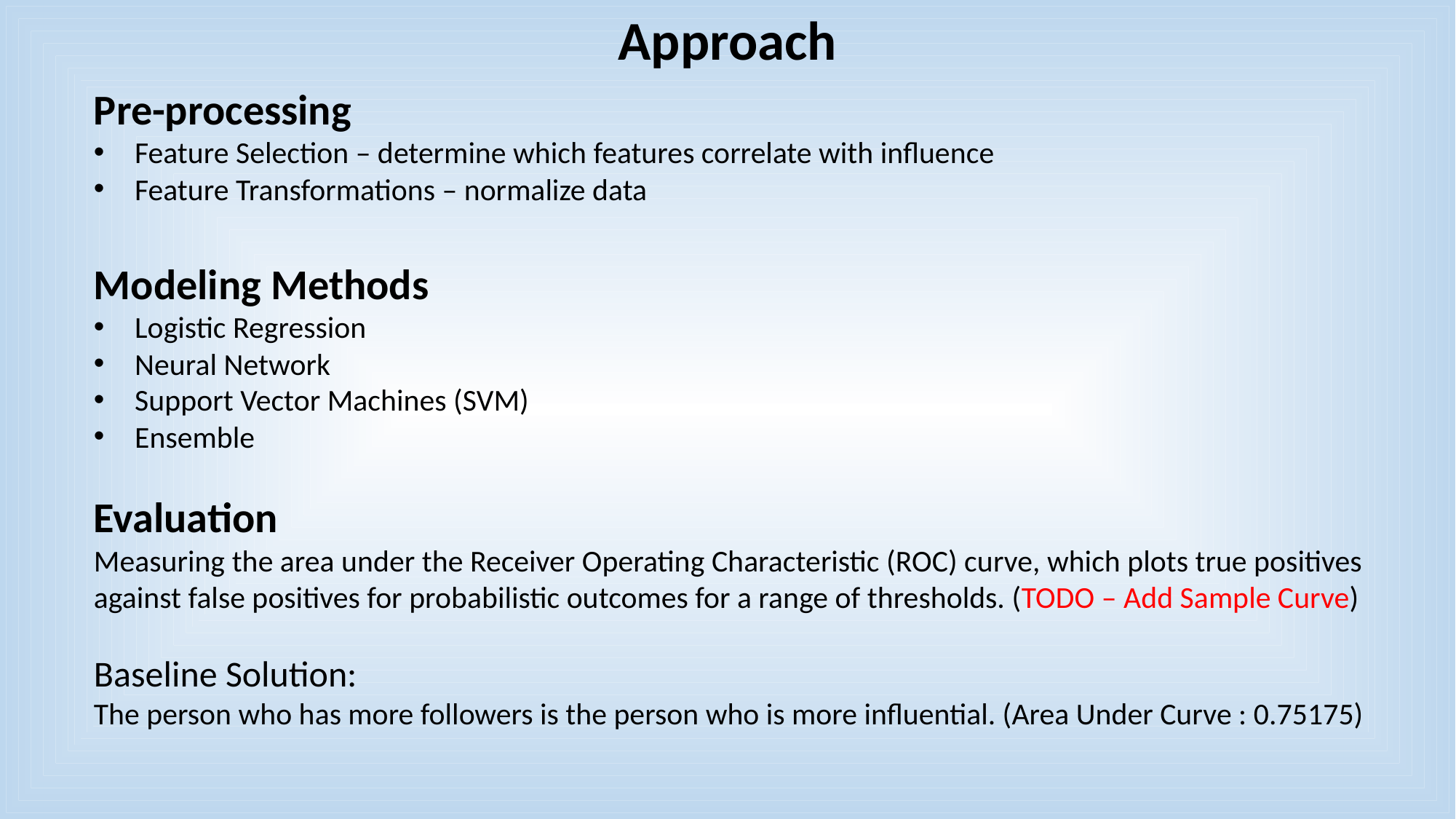

Approach
Pre-processing
Feature Selection – determine which features correlate with influence
Feature Transformations – normalize data

Modeling Methods
Logistic Regression
Neural Network
Support Vector Machines (SVM)
Ensemble

Evaluation
Measuring the area under the Receiver Operating Characteristic (ROC) curve, which plots true positives against false positives for probabilistic outcomes for a range of thresholds. (TODO – Add Sample Curve)

Baseline Solution:
The person who has more followers is the person who is more influential. (Area Under Curve : 0.75175)